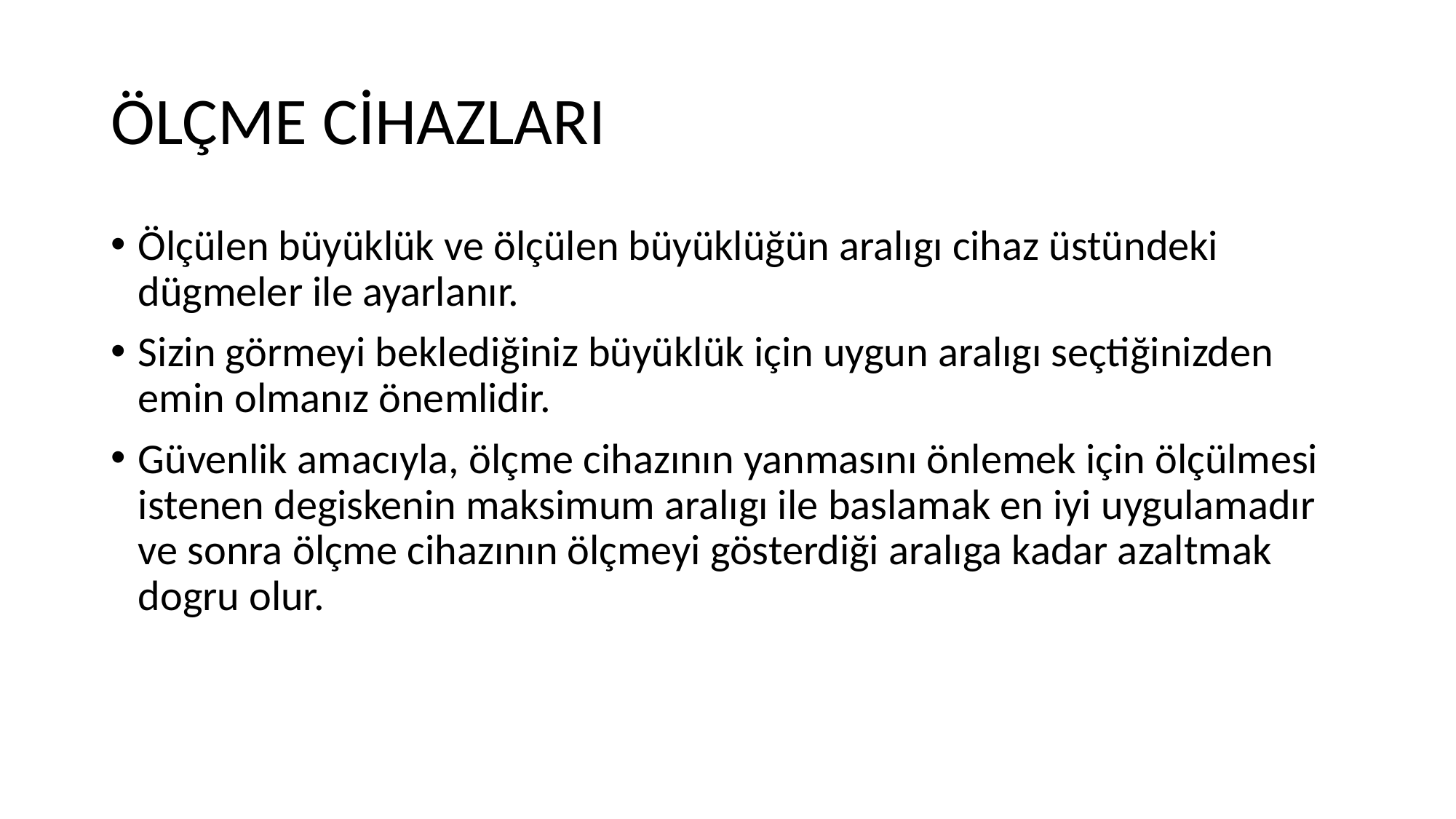

# ÖLÇME CİHAZLARI
Ölçülen büyüklük ve ölçülen büyüklüğün aralıgı cihaz üstündeki dügmeler ile ayarlanır.
Sizin görmeyi beklediğiniz büyüklük için uygun aralıgı seçtiğinizden emin olmanız önemlidir.
Güvenlik amacıyla, ölçme cihazının yanmasını önlemek için ölçülmesi istenen degiskenin maksimum aralıgı ile baslamak en iyi uygulamadır ve sonra ölçme cihazının ölçmeyi gösterdiği aralıga kadar azaltmak dogru olur.